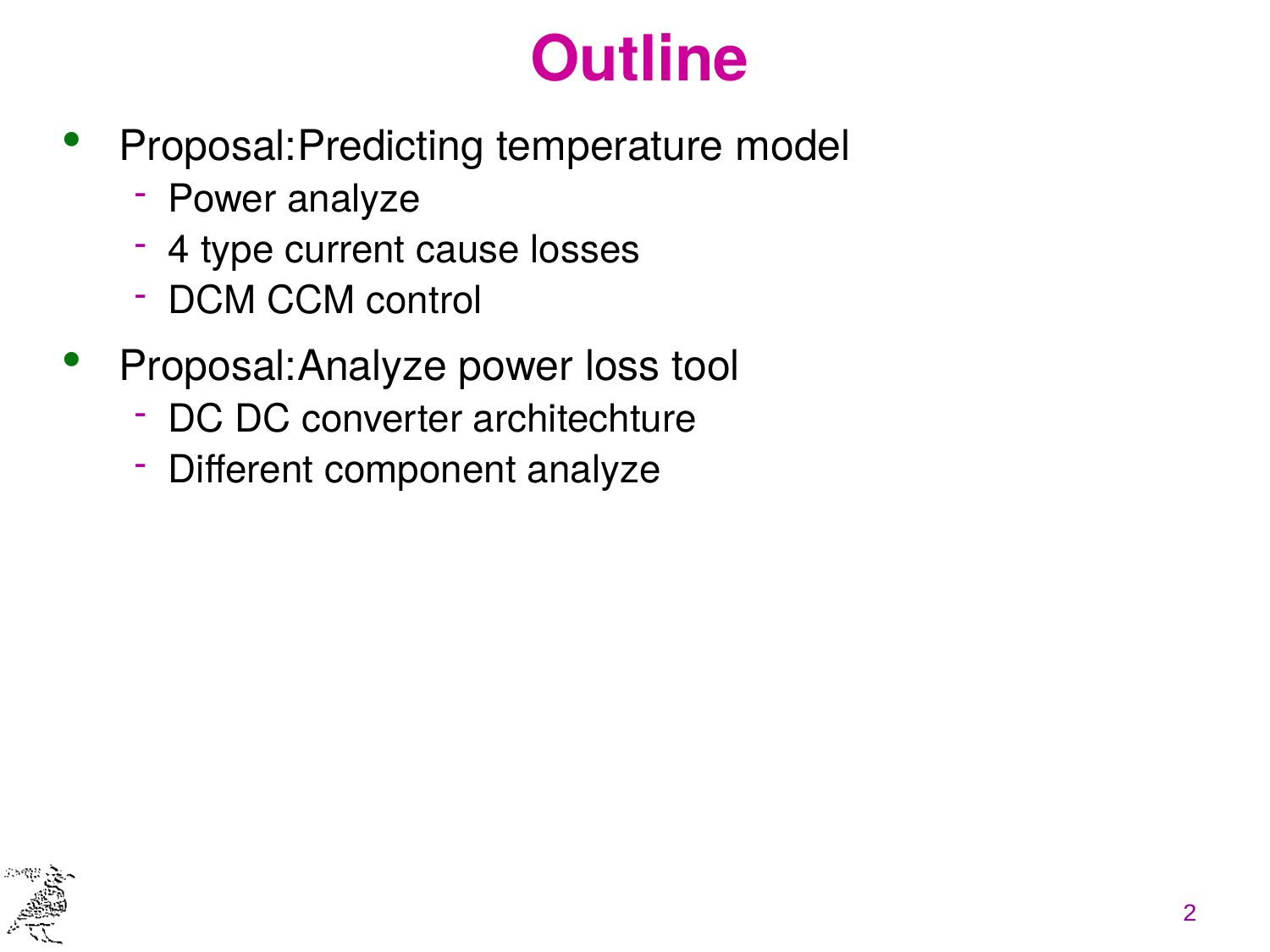

# Outline
Proposal:Predicting temperature model
Power analyze
4 type current cause losses
DCM CCM control
Proposal:Analyze power loss tool
DC DC converter architechture
Different component analyze
2